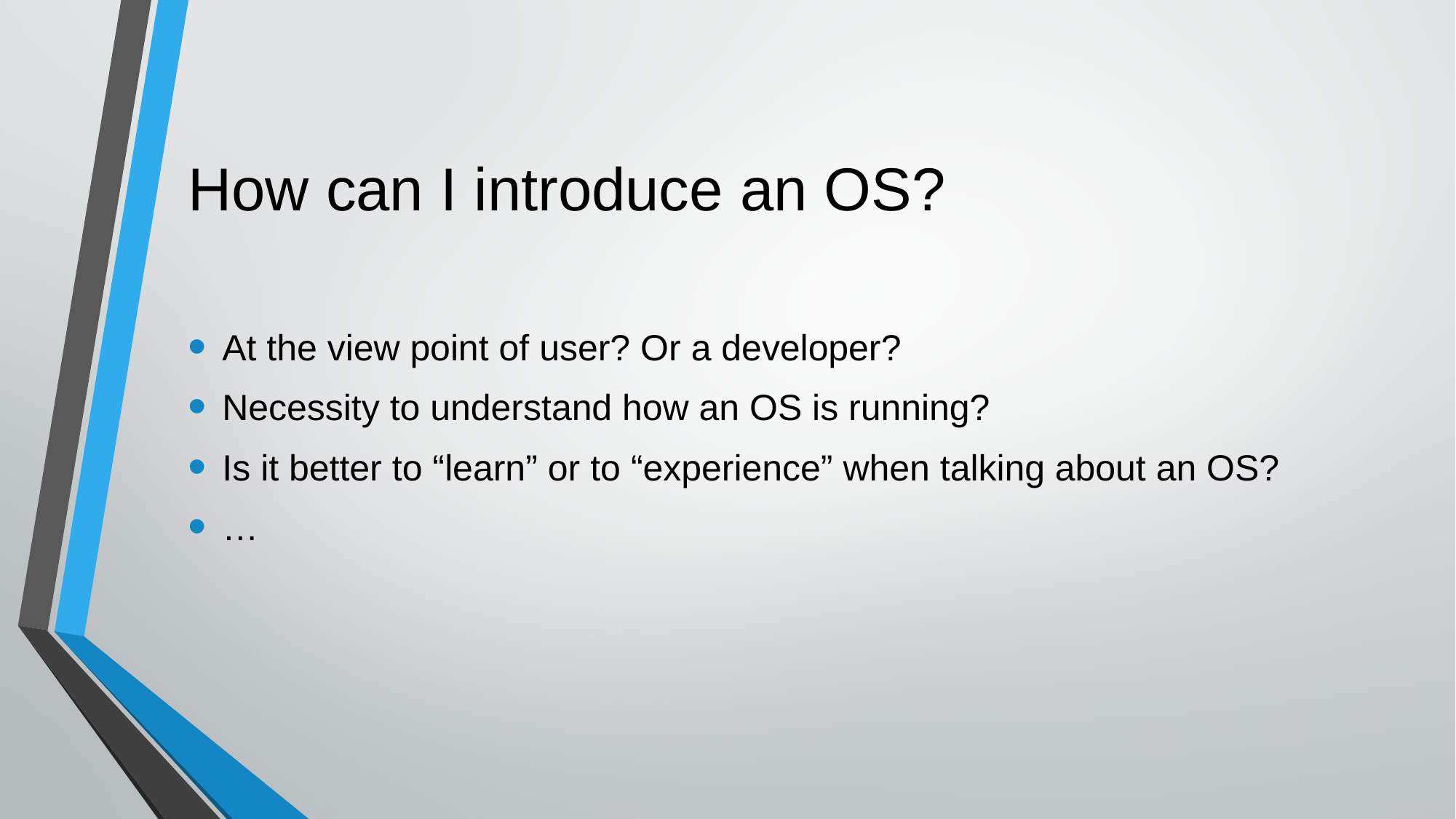

# How can I introduce an OS?
At the view point of user? Or a developer?
Necessity to understand how an OS is running?
Is it better to “learn” or to “experience” when talking about an OS?
…